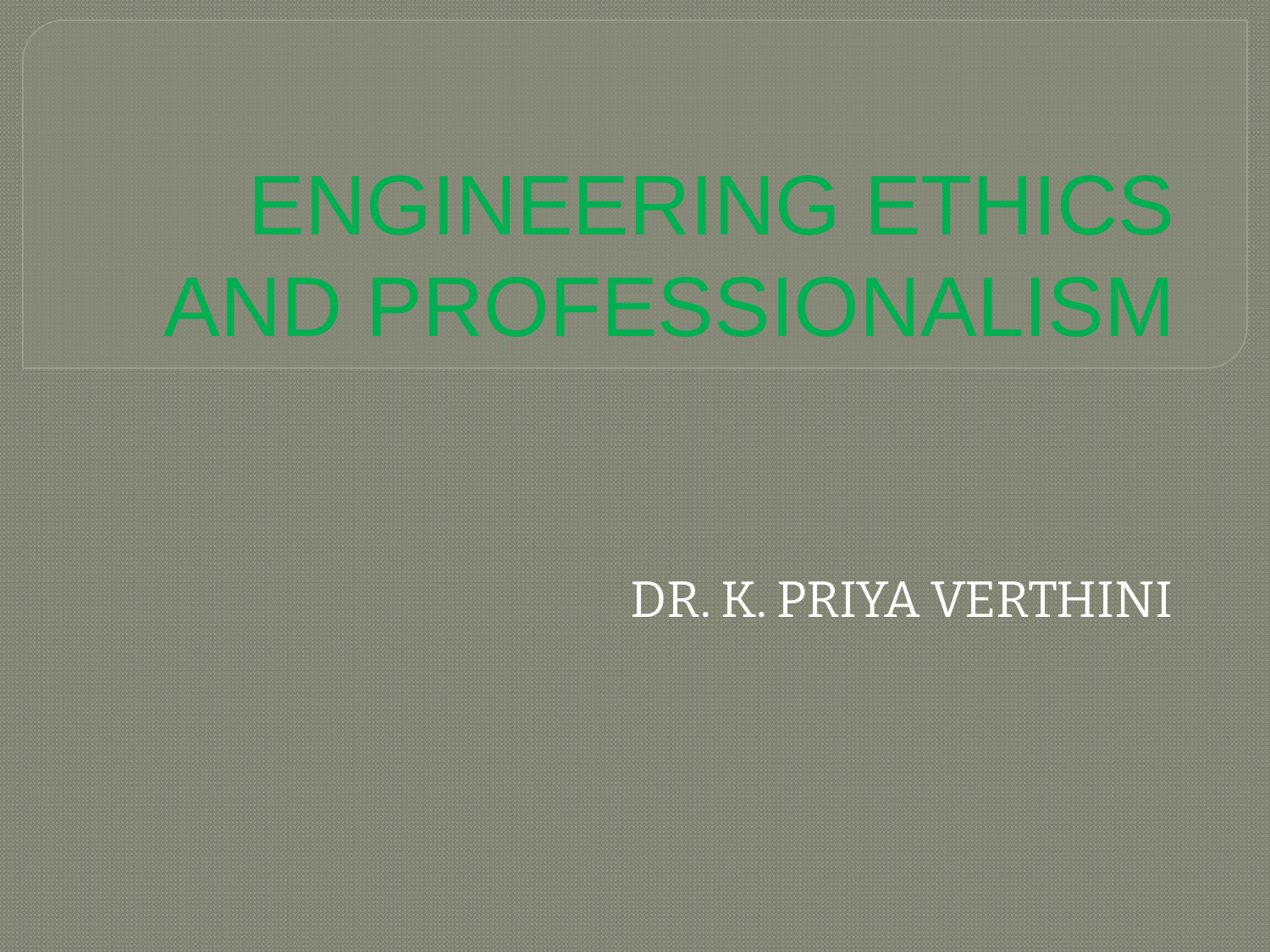

# ENGINEERING ETHICS AND PROFESSIONALISM
DR. K. PRIYA VERTHINI